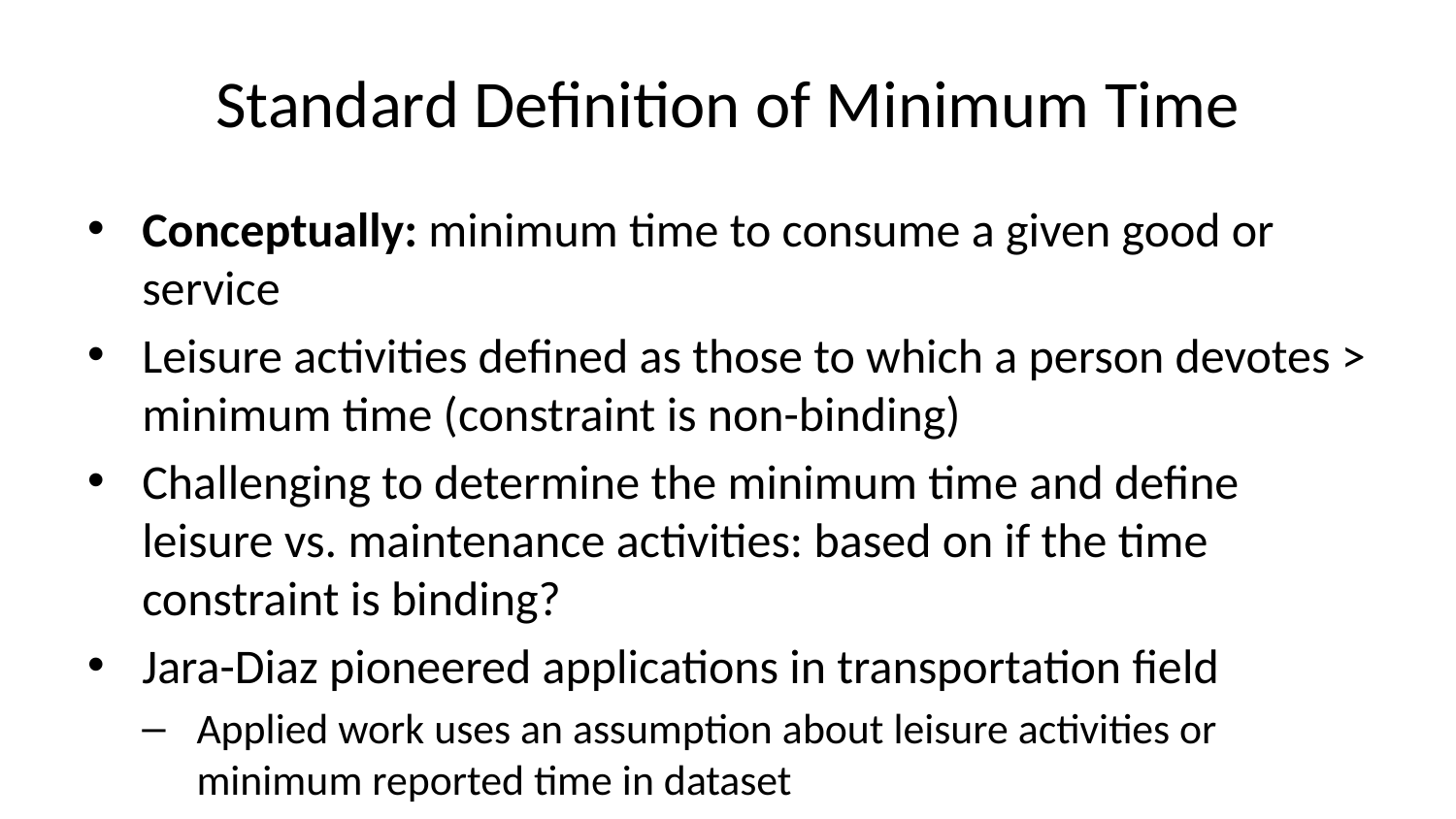

# Standard Definition of Minimum Time
Conceptually: minimum time to consume a given good or service
Leisure activities defined as those to which a person devotes > minimum time (constraint is non-binding)
Challenging to determine the minimum time and define leisure vs. maintenance activities: based on if the time constraint is binding?
Jara-Diaz pioneered applications in transportation field
Applied work uses an assumption about leisure activities or minimum reported time in dataset